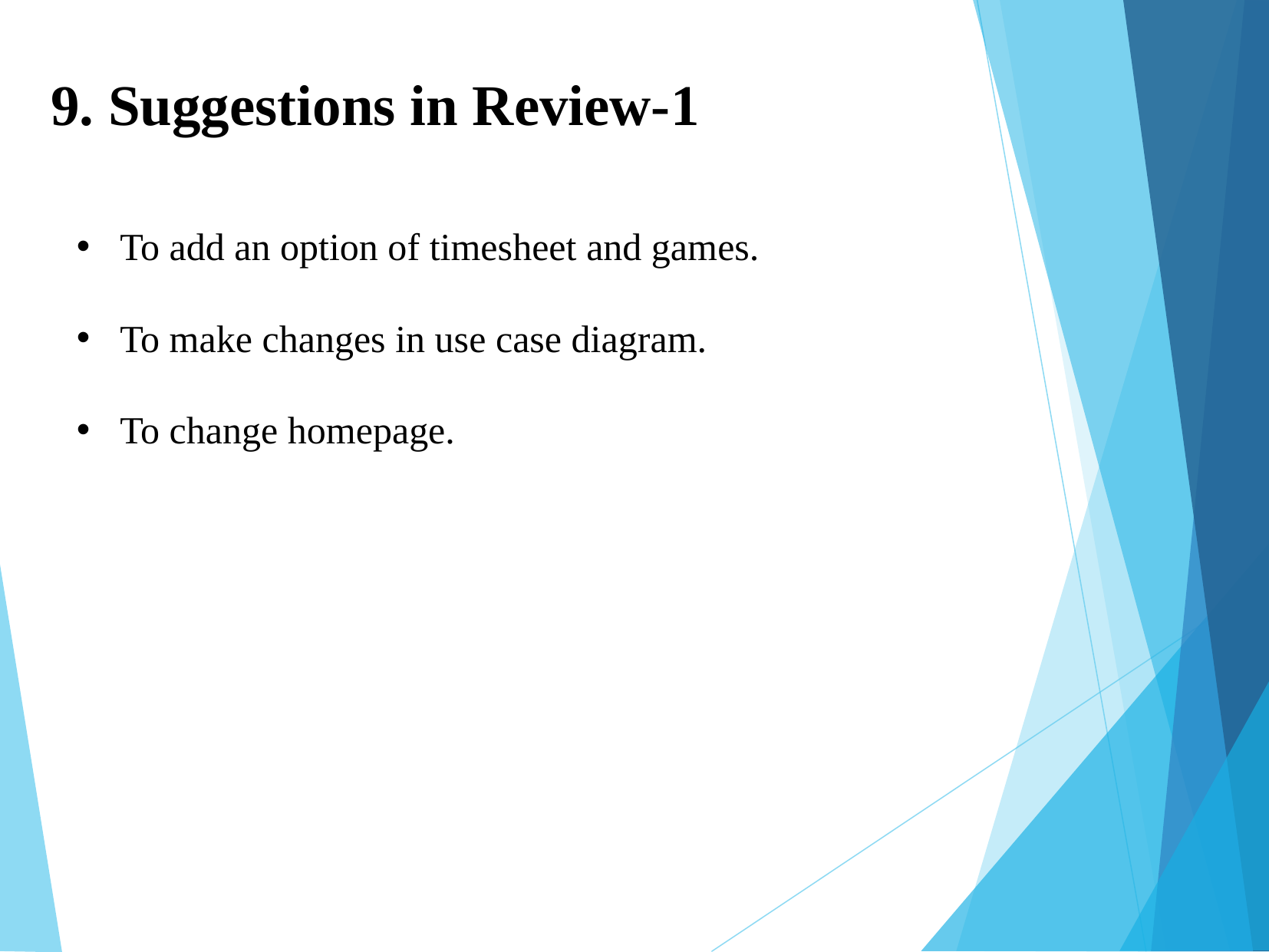

9. Suggestions in Review-1
To add an option of timesheet and games.
To make changes in use case diagram.
To change homepage.